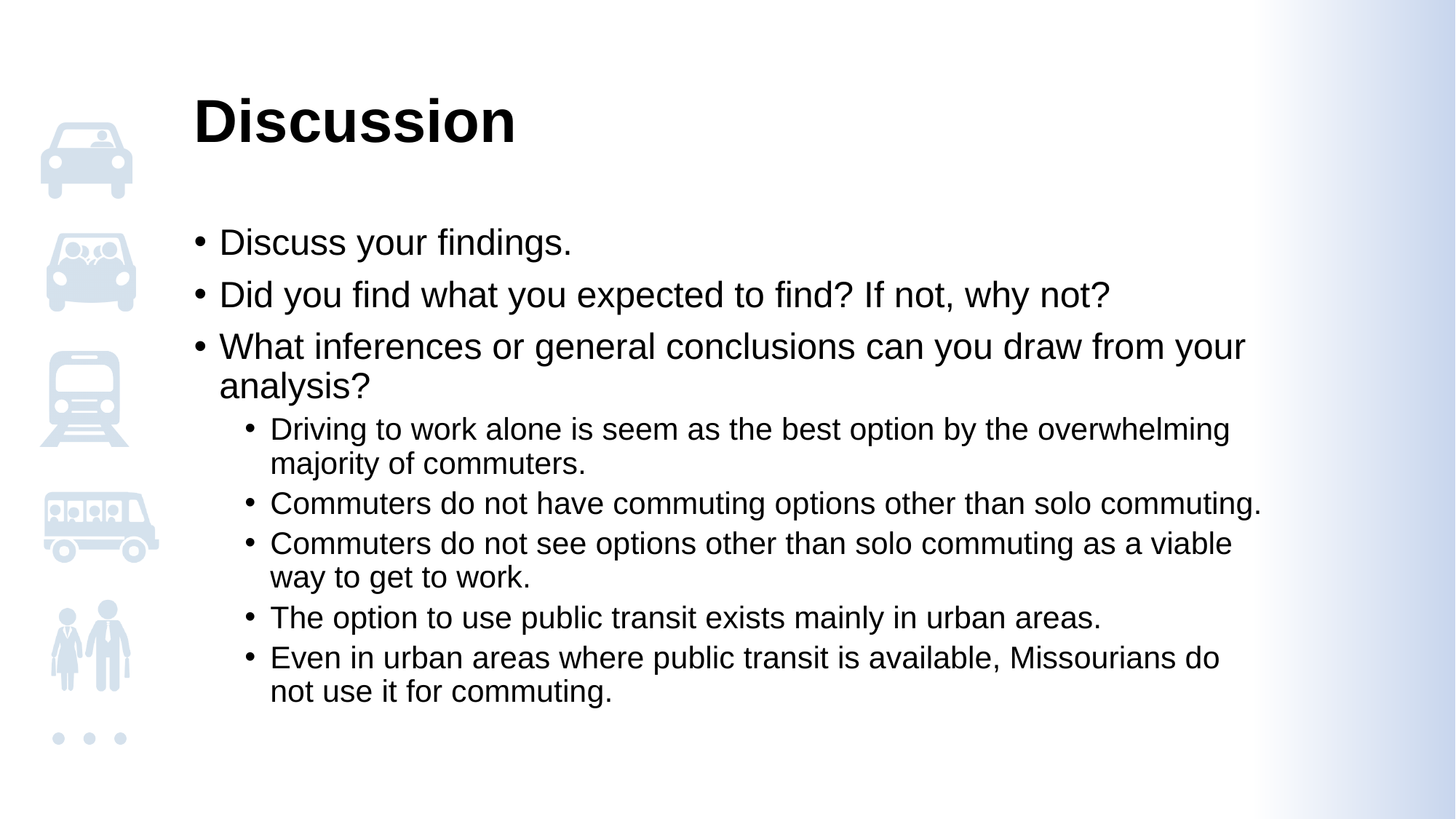

# Discussion
Discuss your findings.
Did you find what you expected to find? If not, why not?
What inferences or general conclusions can you draw from your analysis?
Driving to work alone is seem as the best option by the overwhelming majority of commuters.
Commuters do not have commuting options other than solo commuting.
Commuters do not see options other than solo commuting as a viable way to get to work.
The option to use public transit exists mainly in urban areas.
Even in urban areas where public transit is available, Missourians do not use it for commuting.